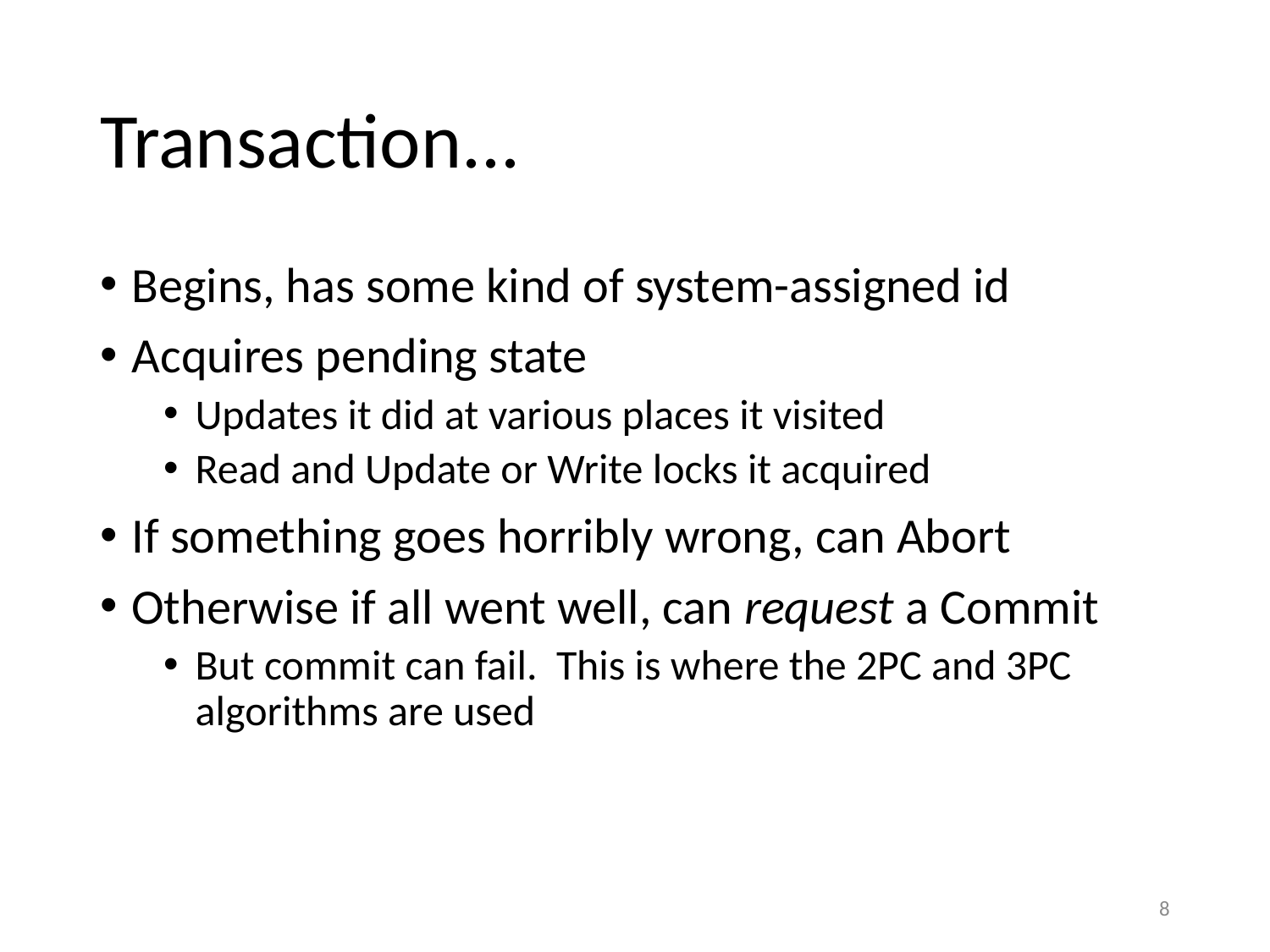

# Transaction...
Begins, has some kind of system-assigned id
Acquires pending state
Updates it did at various places it visited
Read and Update or Write locks it acquired
If something goes horribly wrong, can Abort
Otherwise if all went well, can request a Commit
But commit can fail.  This is where the 2PC and 3PC algorithms are used
8